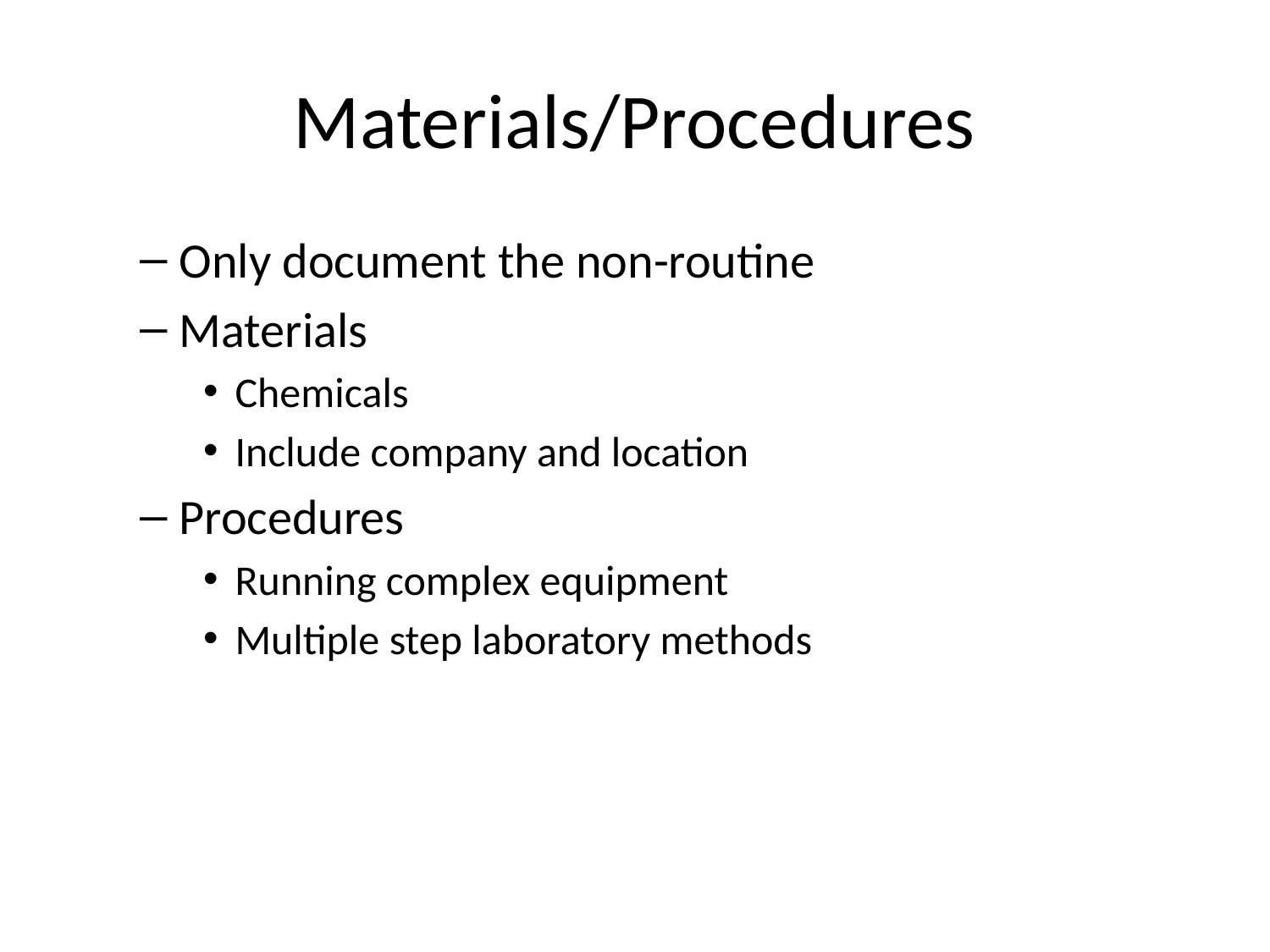

# Materials/Procedures
Only document the non-routine
Materials
Chemicals
Include company and location
Procedures
Running complex equipment
Multiple step laboratory methods